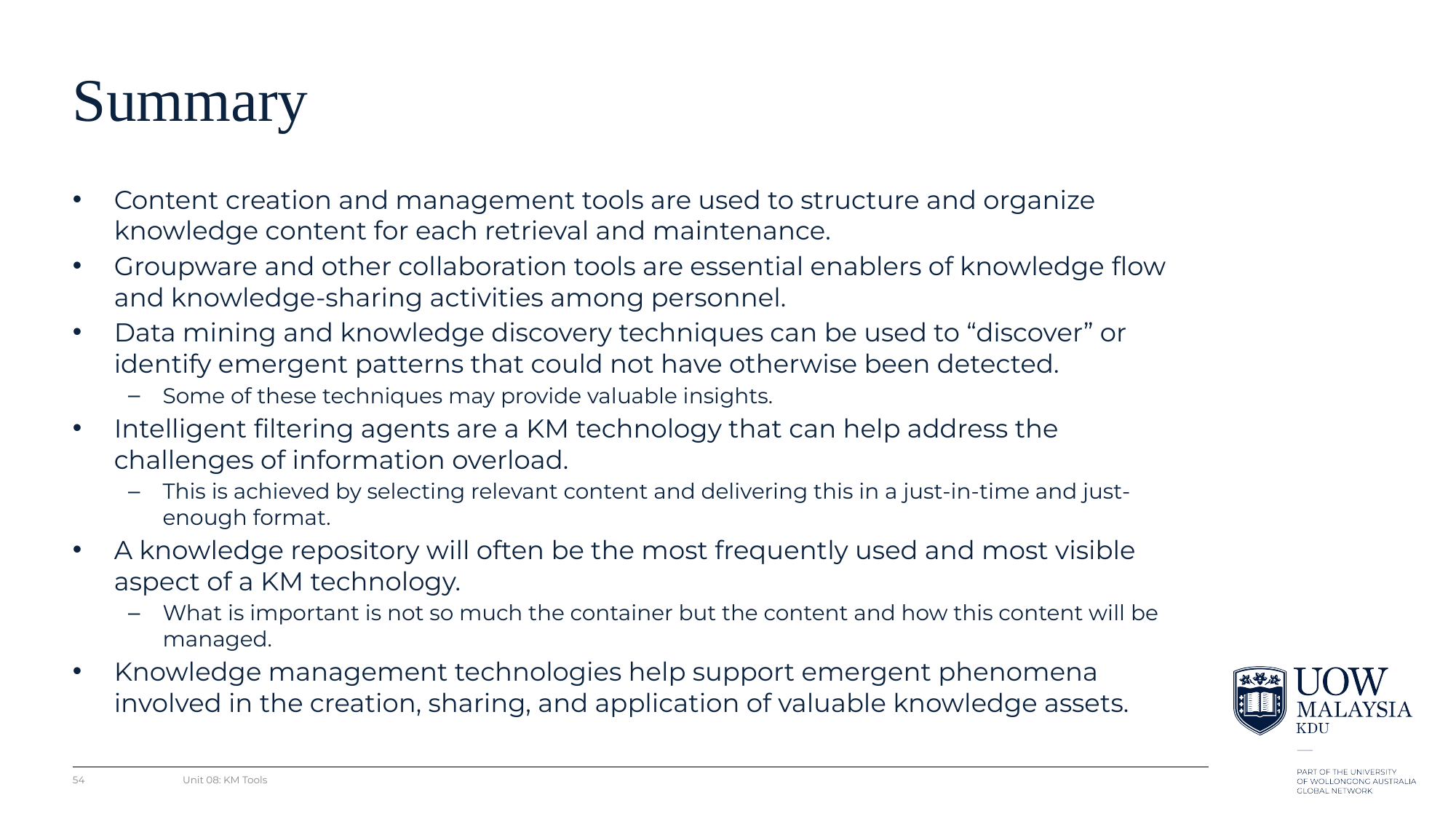

# Summary
Content creation and management tools are used to structure and organize knowledge content for each retrieval and maintenance.
Groupware and other collaboration tools are essential enablers of knowledge ﬂow and knowledge-sharing activities among personnel.
Data mining and knowledge discovery techniques can be used to “discover” or identify emergent patterns that could not have otherwise been detected.
Some of these techniques may provide valuable insights.
Intelligent ﬁltering agents are a KM technology that can help address the challenges of information overload.
This is achieved by selecting relevant content and delivering this in a just-in-time and just-enough format.
A knowledge repository will often be the most frequently used and most visible aspect of a KM technology.
What is important is not so much the container but the content and how this content will be managed.
Knowledge management technologies help support emergent phenomena involved in the creation, sharing, and application of valuable knowledge assets.
54
Unit 08: KM Tools